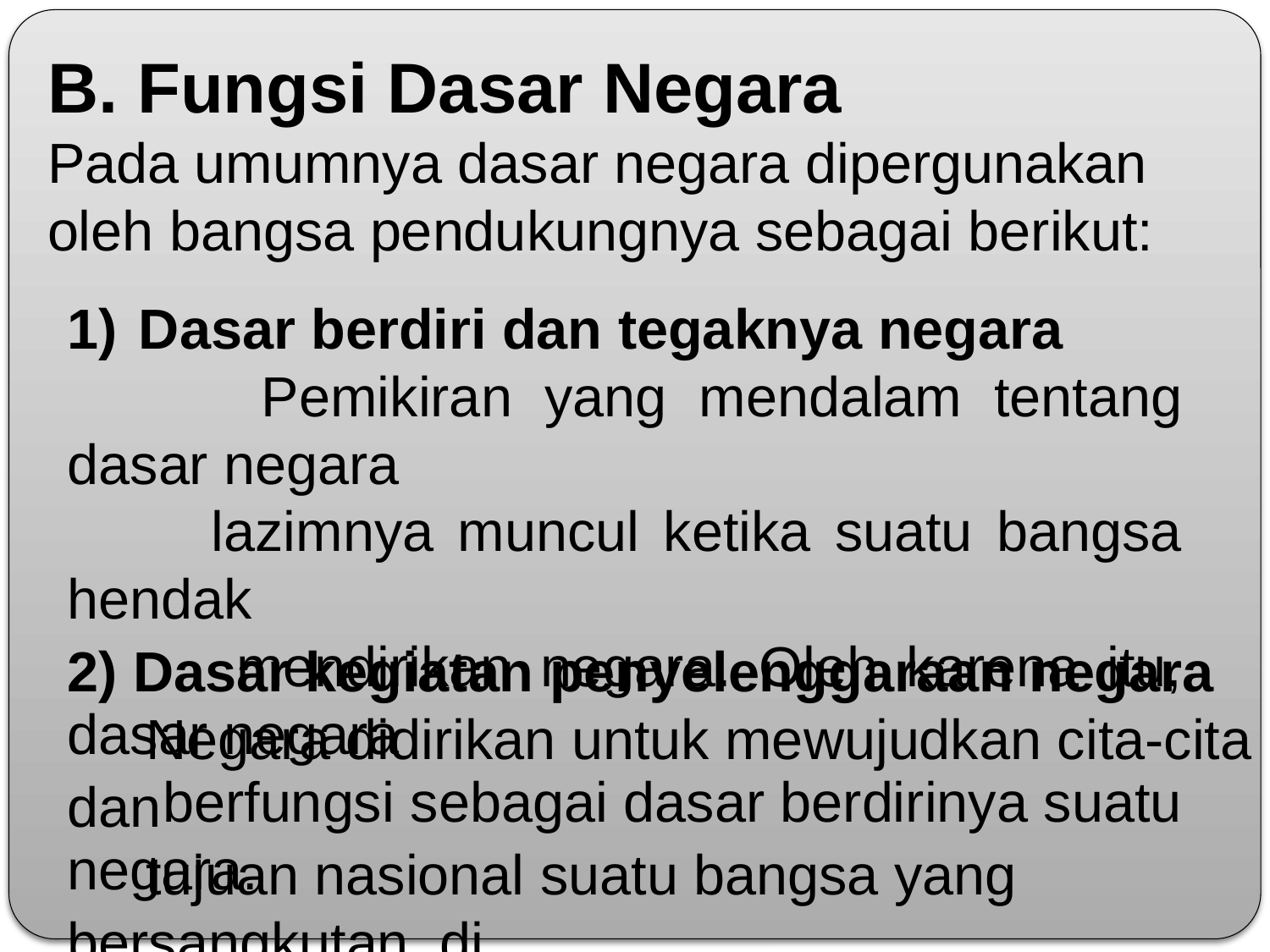

B. Fungsi Dasar Negara
Pada umumnya dasar negara dipergunakan oleh bangsa pendukungnya sebagai berikut:
Dasar berdiri dan tegaknya negara
      Pemikiran yang mendalam tentang dasar negara
      lazimnya muncul ketika suatu bangsa hendak
      mendirikan negara. Oleh karena itu, dasar negara
      berfungsi sebagai dasar berdirinya suatu negara.
2) Dasar kegiatan penyelenggaraan negara
     Negara didirikan untuk mewujudkan cita-cita dan
     tujuan nasional suatu bangsa yang bersangkutan, di
     bawah pimpinan para penyelenggara negara.